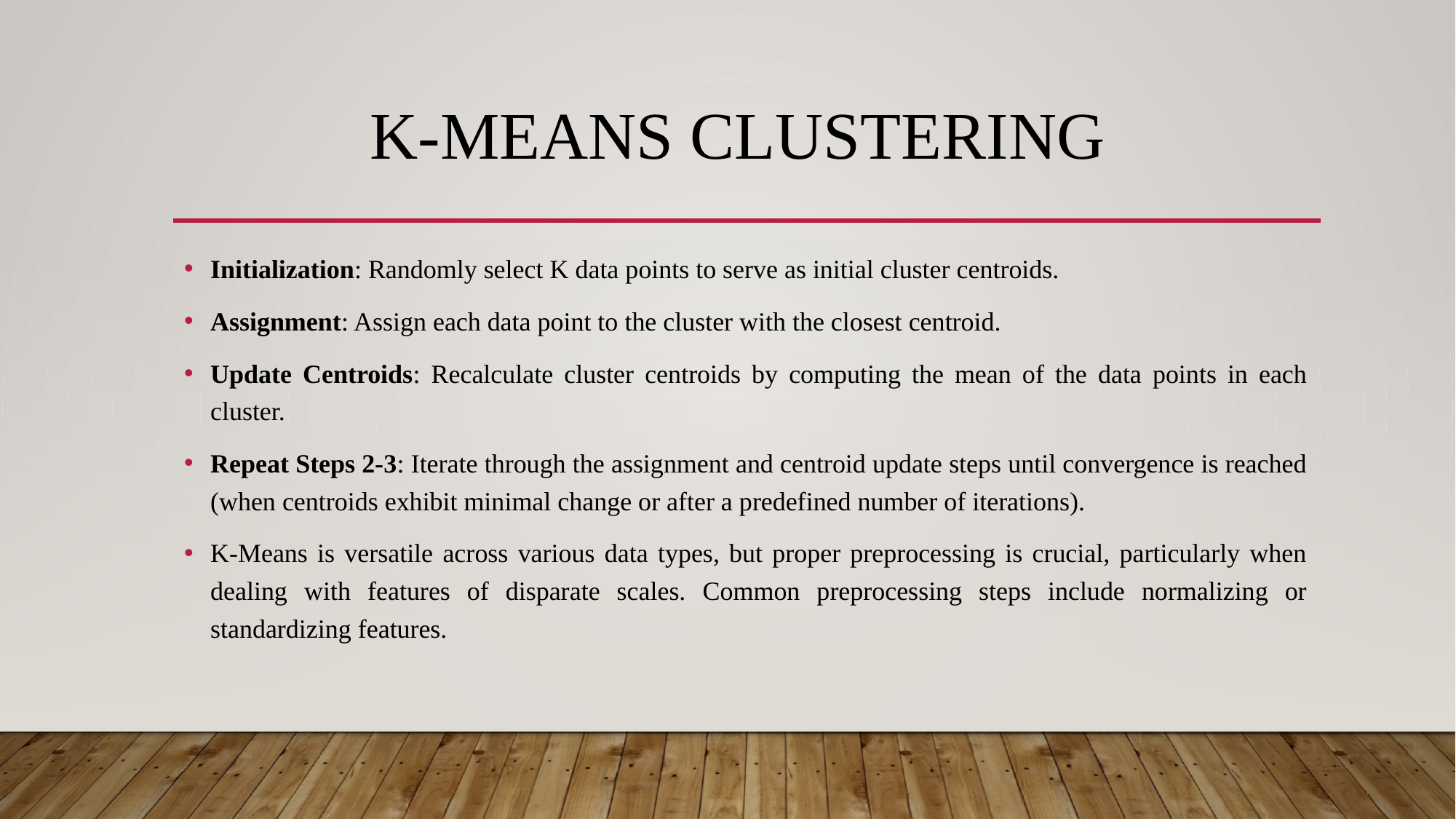

# K-means clustering
Initialization: Randomly select K data points to serve as initial cluster centroids.
Assignment: Assign each data point to the cluster with the closest centroid.
Update Centroids: Recalculate cluster centroids by computing the mean of the data points in each cluster.
Repeat Steps 2-3: Iterate through the assignment and centroid update steps until convergence is reached (when centroids exhibit minimal change or after a predefined number of iterations).
K-Means is versatile across various data types, but proper preprocessing is crucial, particularly when dealing with features of disparate scales. Common preprocessing steps include normalizing or standardizing features.